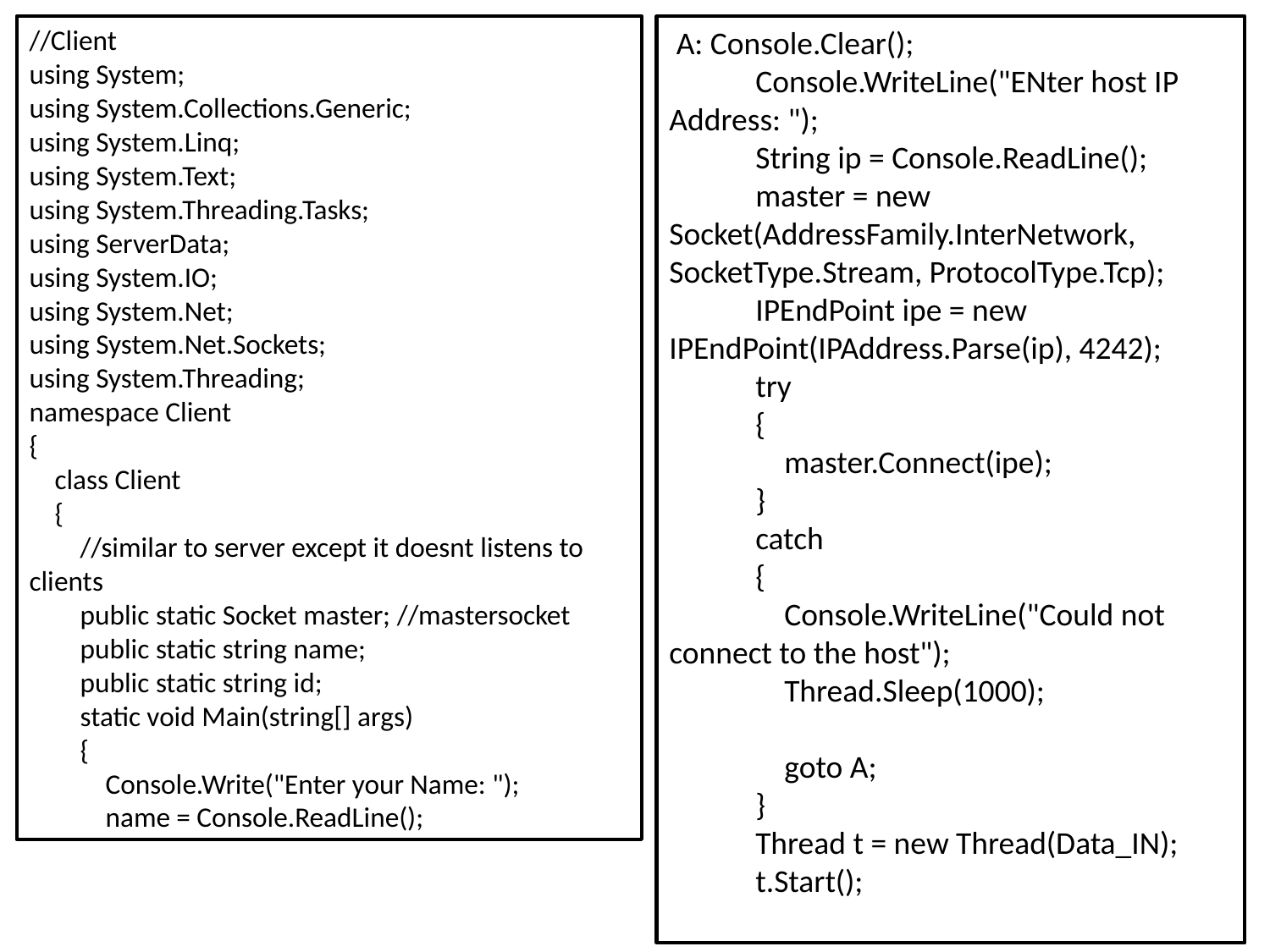

//Client
using System;
using System.Collections.Generic;
using System.Linq;
using System.Text;
using System.Threading.Tasks;
using ServerData;
using System.IO;
using System.Net;
using System.Net.Sockets;
using System.Threading;
namespace Client
{
    class Client
    {
        //similar to server except it doesnt listens to clients
        public static Socket master; //mastersocket
        public static string name;
        public static string id;
        static void Main(string[] args)
        {
            Console.Write("Enter your Name: ");
            name = Console.ReadLine();
 A: Console.Clear();
            Console.WriteLine("ENter host IP Address: ");
            String ip = Console.ReadLine();
            master = new Socket(AddressFamily.InterNetwork, SocketType.Stream, ProtocolType.Tcp);
            IPEndPoint ipe = new IPEndPoint(IPAddress.Parse(ip), 4242);
            try
            {
                master.Connect(ipe);
            }
            catch
            {
                Console.WriteLine("Could not connect to the host");
                Thread.Sleep(1000);

                goto A;
            }
            Thread t = new Thread(Data_IN);
            t.Start();